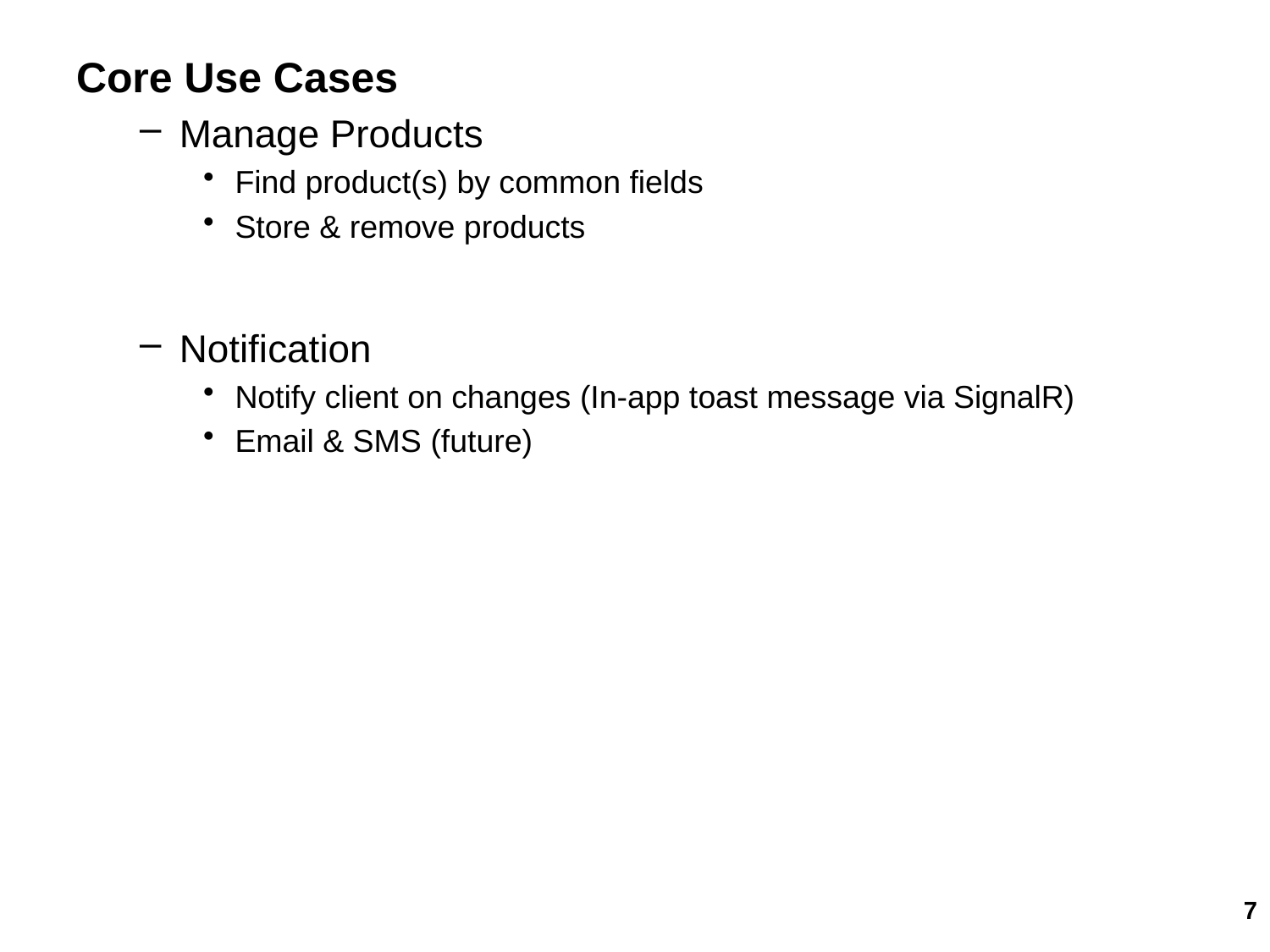

Core Use Cases
Manage Products
Find product(s) by common fields
Store & remove products

Notification
Notify client on changes (In-app toast message via SignalR)
Email & SMS (future)

7